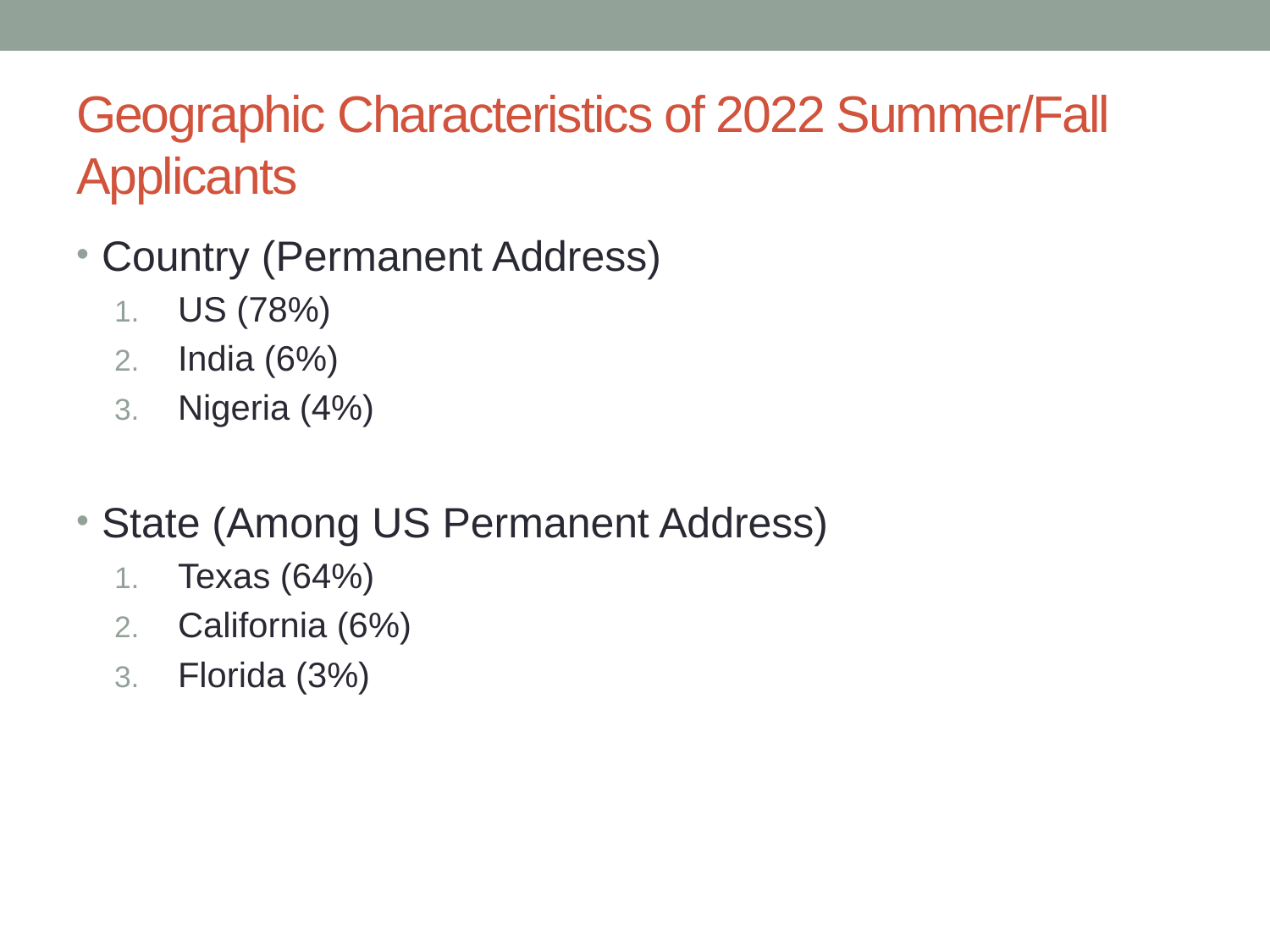

# Geographic Characteristics of 2022 Summer/Fall Applicants
Country (Permanent Address)
US (78%)
India (6%)
Nigeria (4%)

State (Among US Permanent Address)
Texas (64%)
California (6%)
Florida (3%)